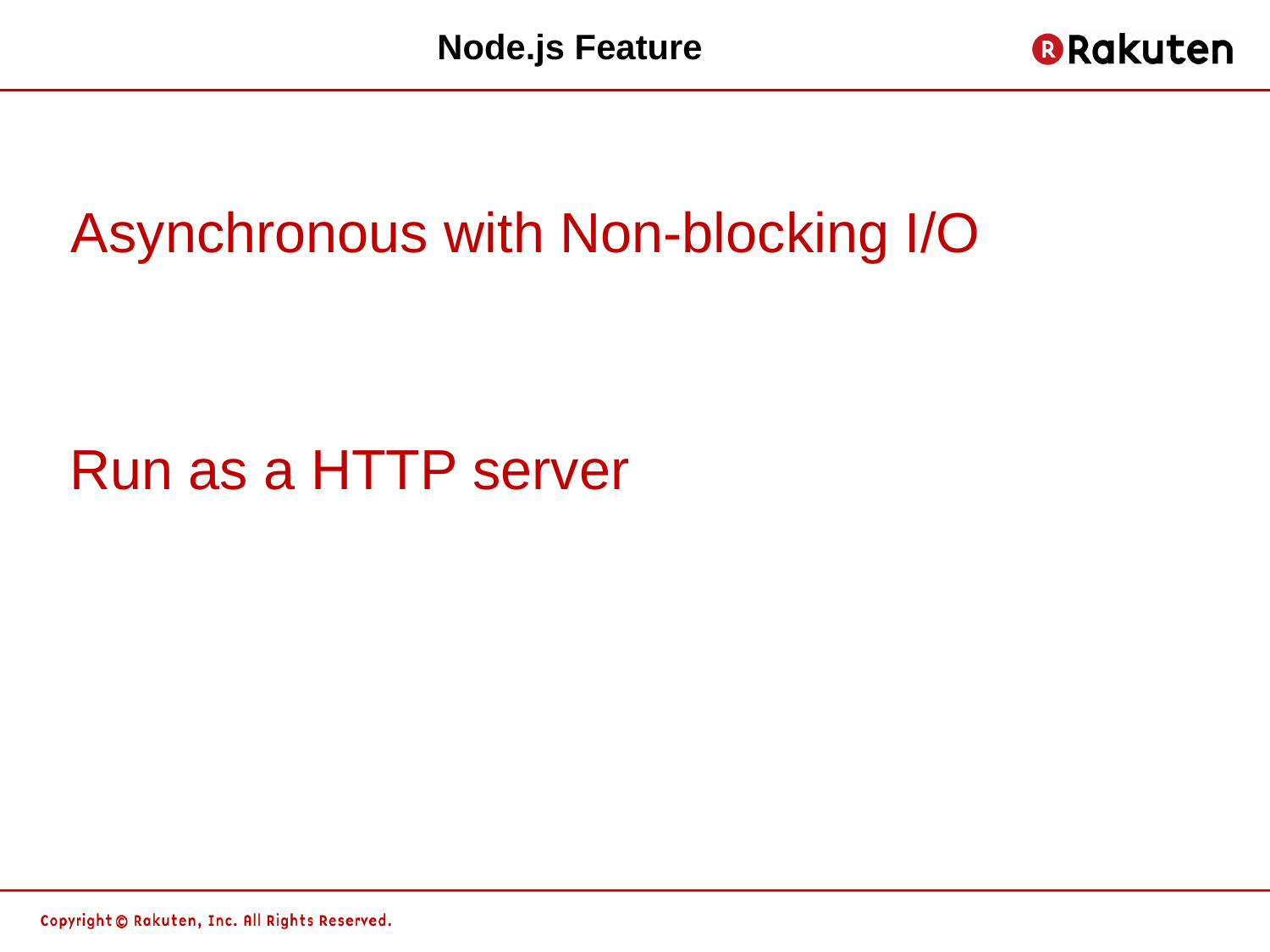

# Node.js Feature
Asynchronous with Non-blocking I/O
Run as a HTTP server